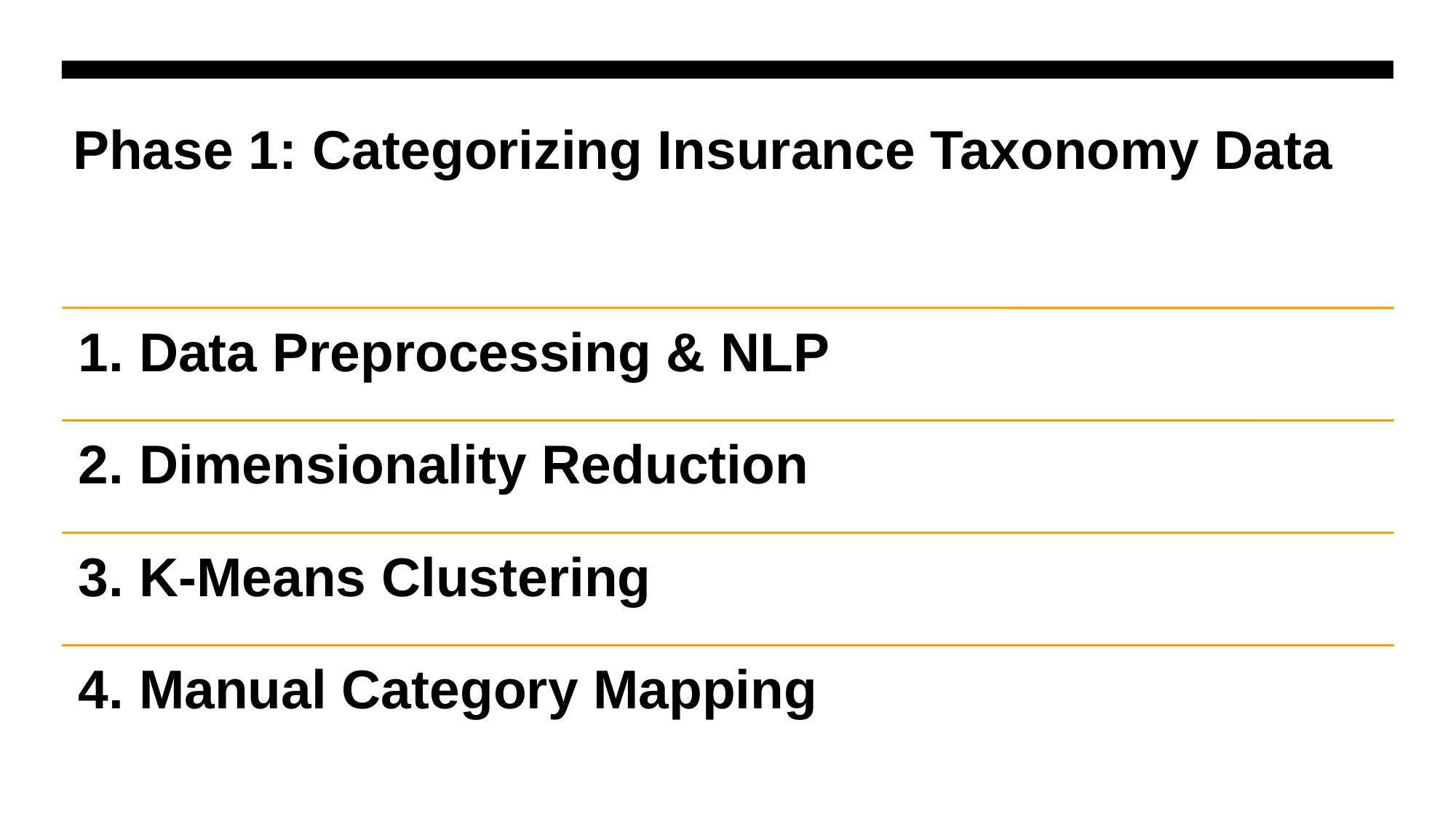

# Phase 1: Categorizing Insurance Taxonomy Data
1. Data Preprocessing & NLP
2. Dimensionality Reduction
3. K-Means Clustering
4. Manual Category Mapping